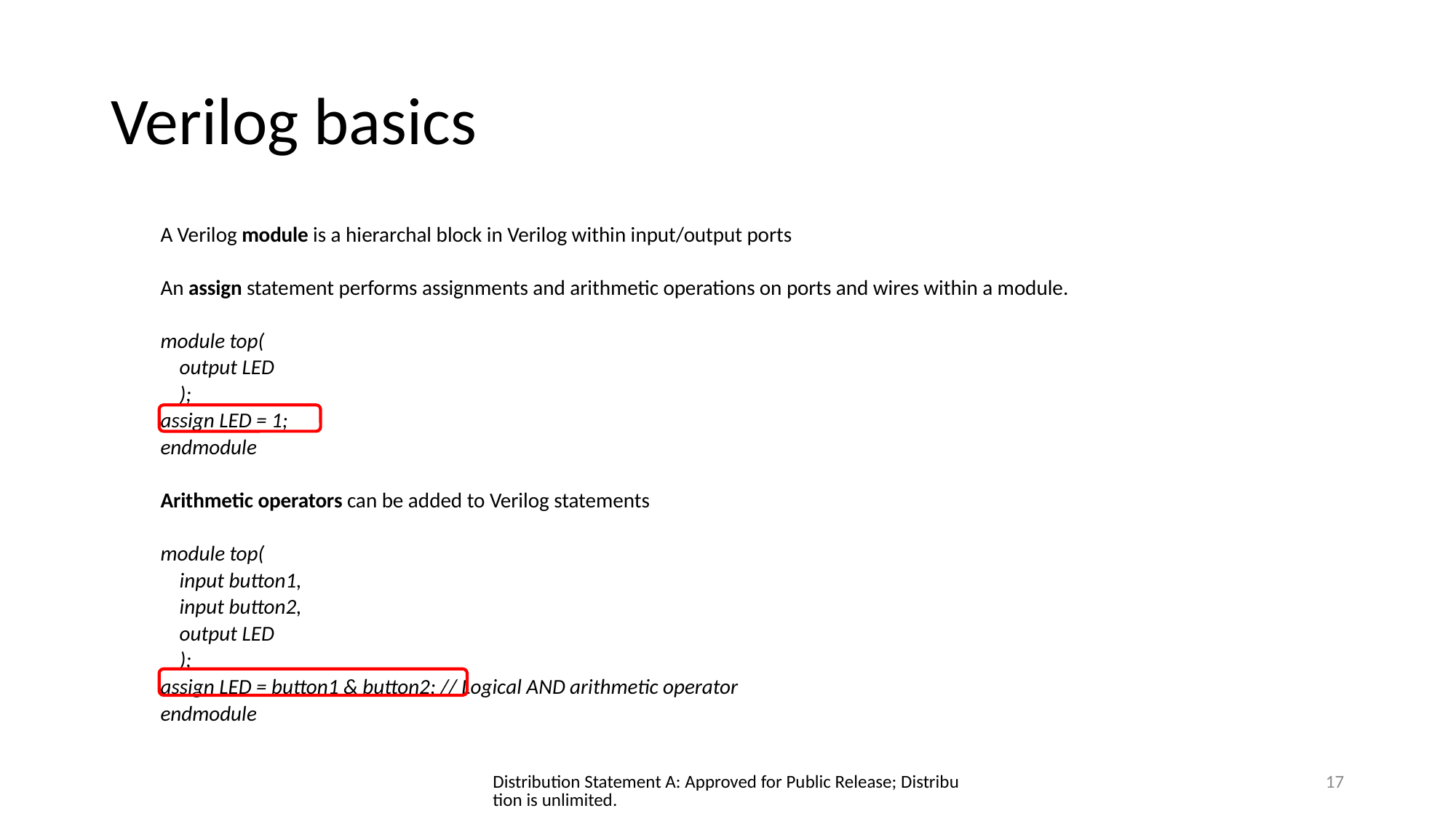

# Verilog basics
A Verilog module is a hierarchal block in Verilog within input/output ports

An assign statement performs assignments and arithmetic operations on ports and wires within a module.

module top(
    output LED
    );
assign LED = 1;
endmodule

Arithmetic operators can be added to Verilog statements

module top(
    input button1,
    input button2,
    output LED
    );
assign LED = button1 & button2; // Logical AND arithmetic operator
endmodule

Distribution Statement A: Approved for Public Release; Distribution is unlimited.
17